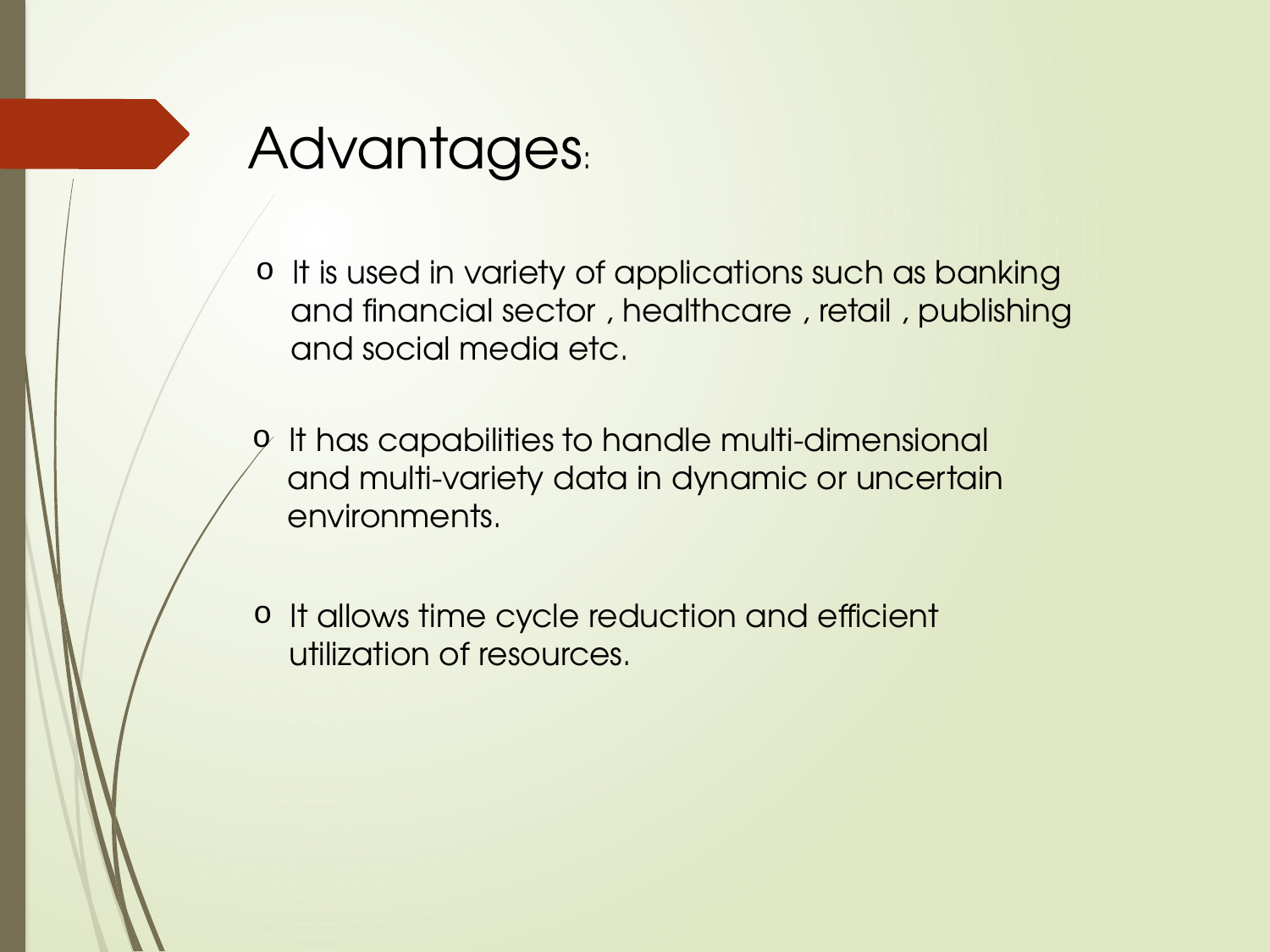

Advantages:
  It is used in variety of applications such as banking
    and financial sector , healthcare , retail , publishing
    and social media etc.

  It has capabilities to handle multi-dimensional
    and multi-variety data in dynamic or uncertain
    environments.

  It allows time cycle reduction and efficient
    utilization of resources.